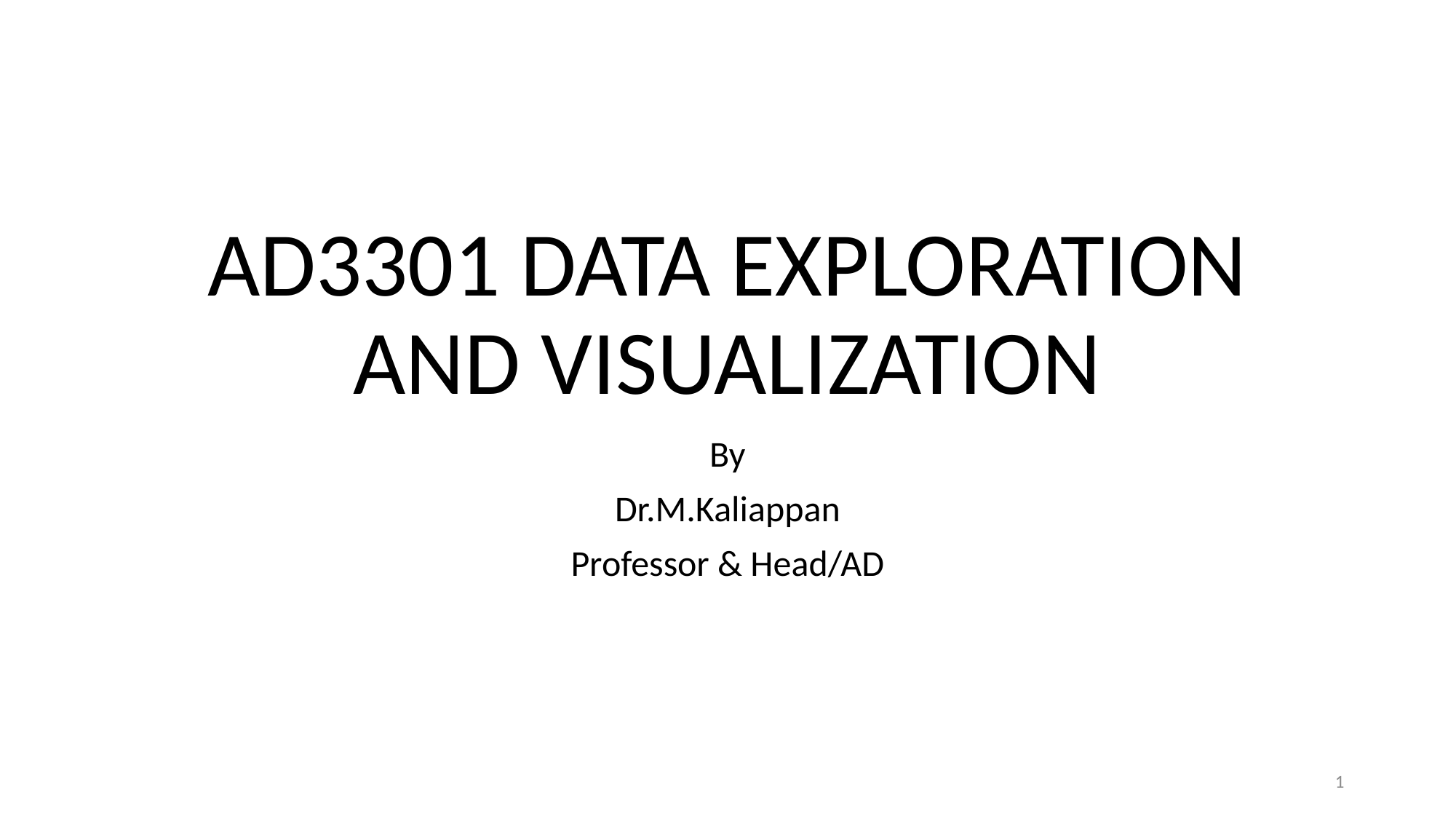

# AD3301 DATA EXPLORATION AND VISUALIZATION
By
Dr.M.Kaliappan
Professor & Head/AD
1